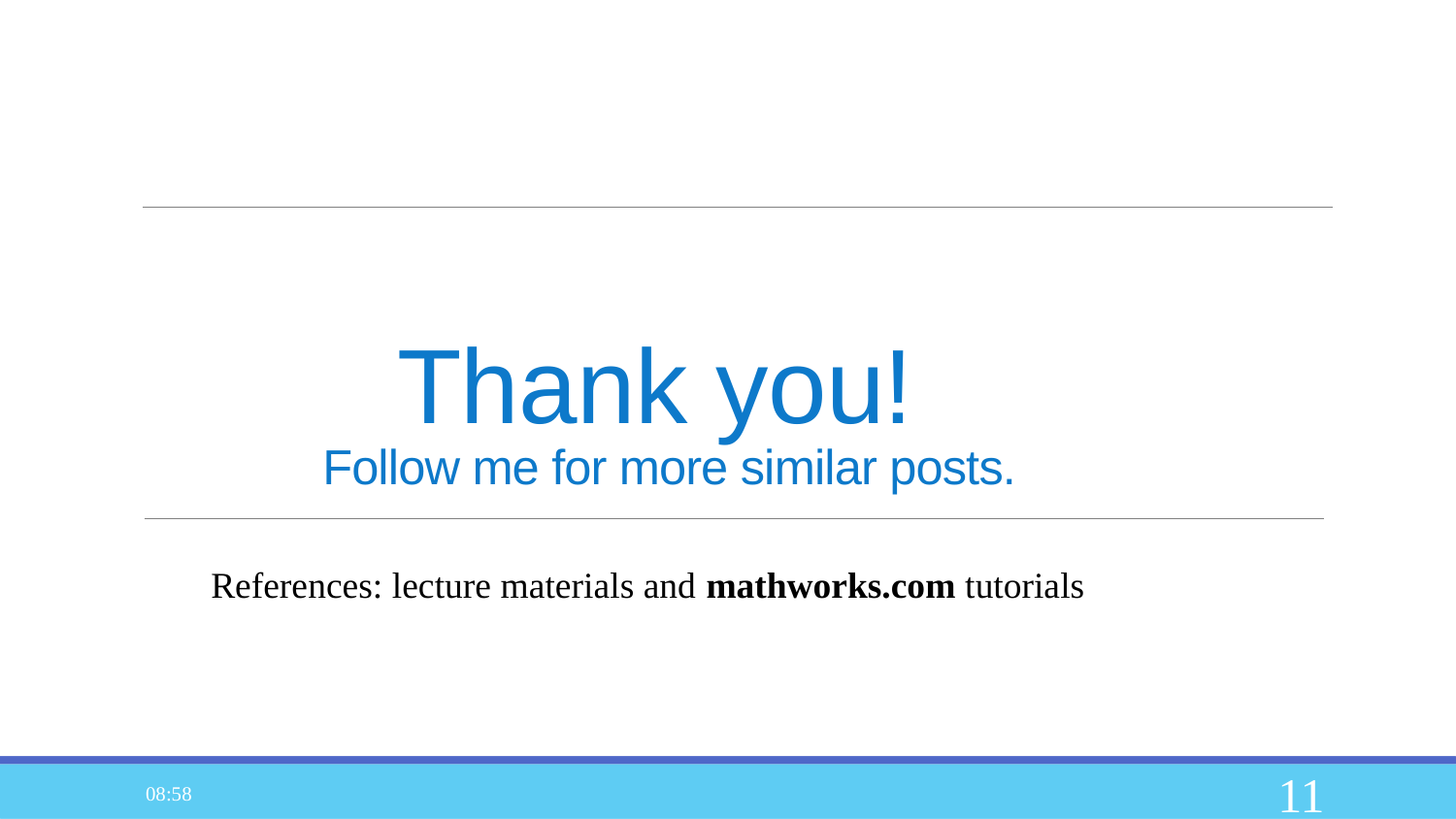

# Thank you!  Follow me for more similar posts.
References: lecture materials and mathworks.com tutorials
08:58
11